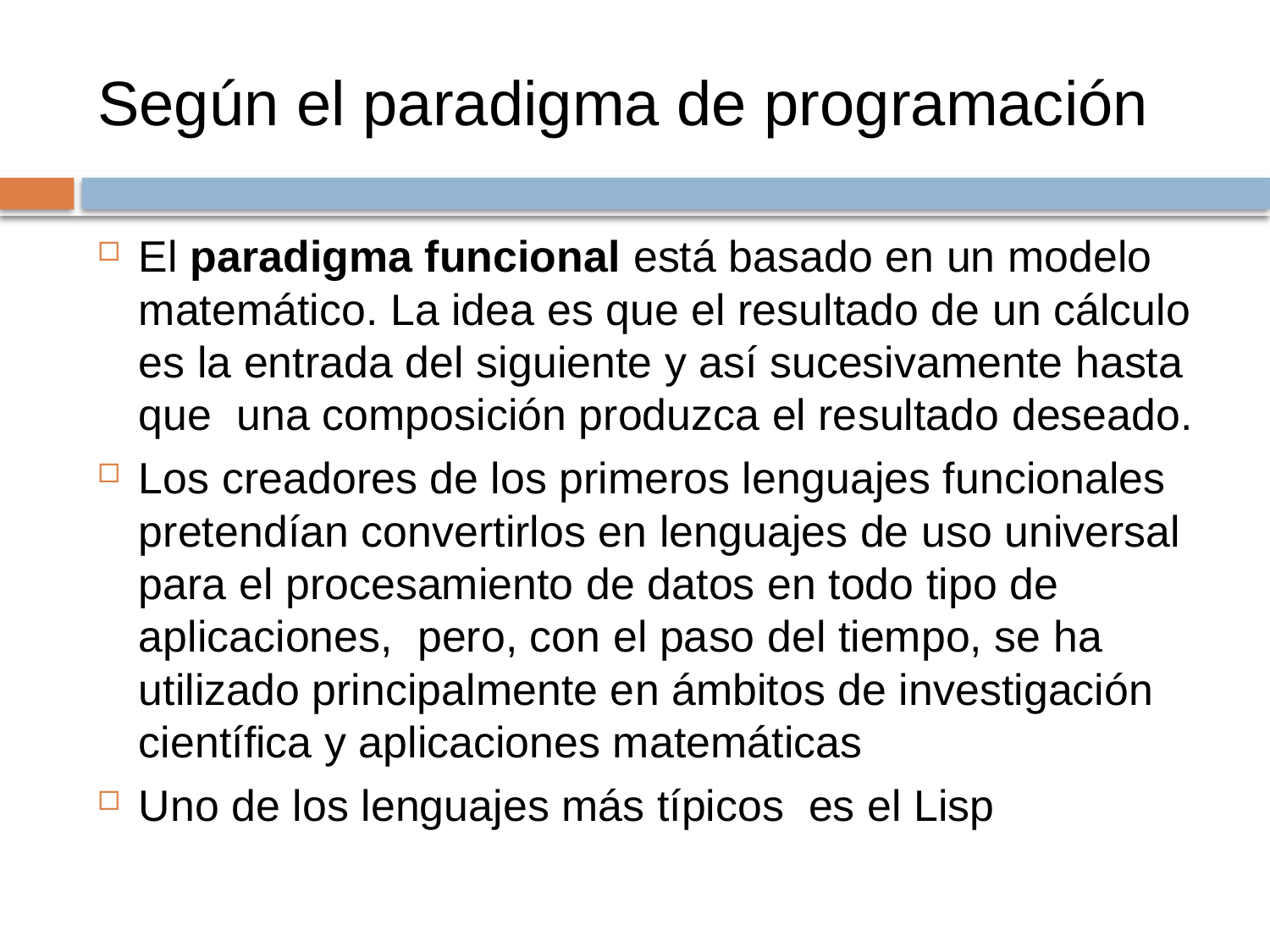

# Según el paradigma de programación
El paradigma funcional está basado en un modelo matemático. La idea es que el resultado de un cálculo es la entrada del siguiente y así sucesivamente hasta que  una composición produzca el resultado deseado.
Los creadores de los primeros lenguajes funcionales pretendían convertirlos en lenguajes de uso universal para el procesamiento de datos en todo tipo de aplicaciones,  pero, con el paso del tiempo, se ha utilizado principalmente en ámbitos de investigación científica y aplicaciones matemáticas
Uno de los lenguajes más típicos  es el Lisp